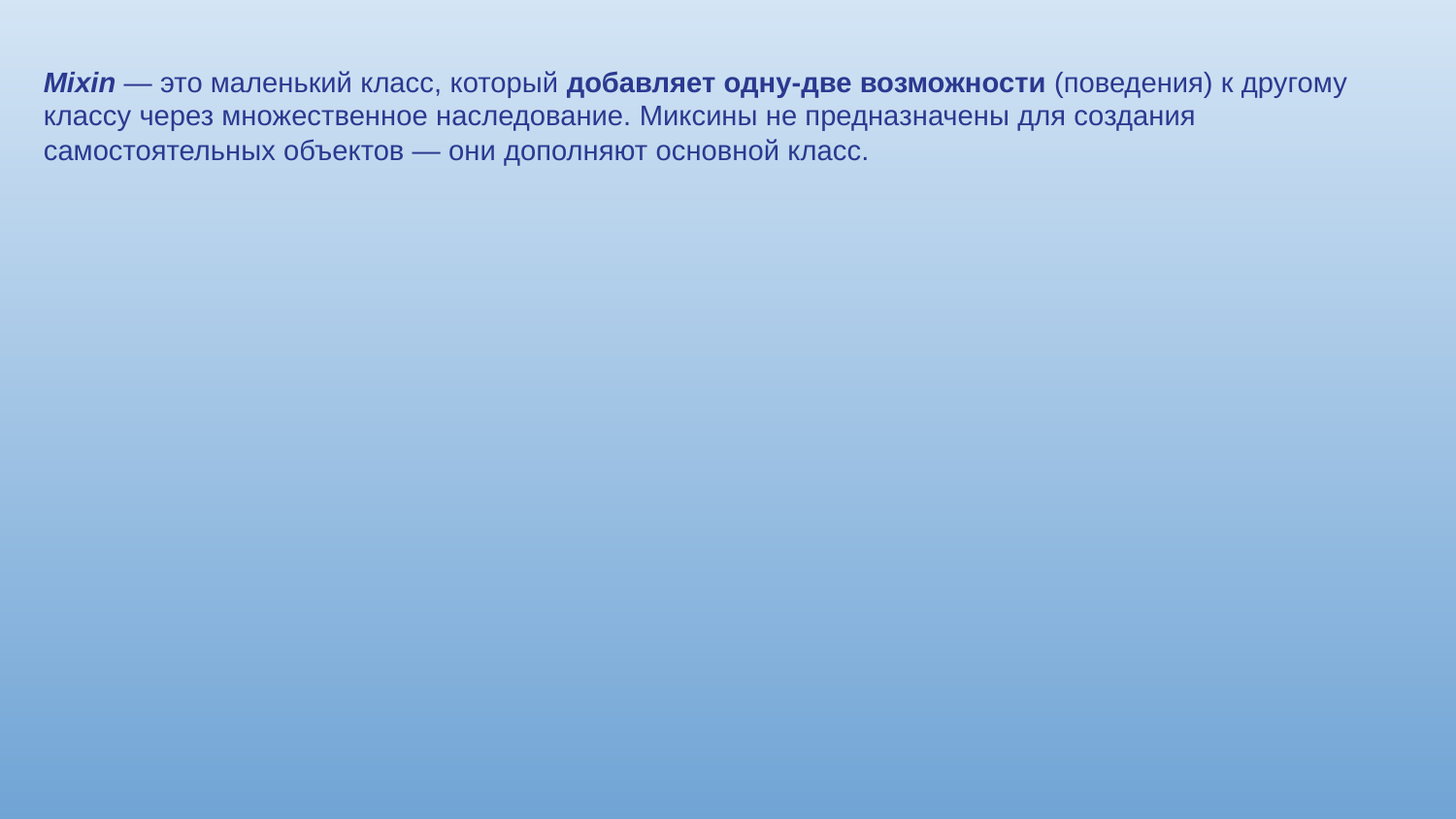

Mixin — это маленький класс, который добавляет одну-две возможности (поведения) к другому классу через множественное наследование. Миксины не предназначены для создания самостоятельных объектов — они дополняют основной класс.